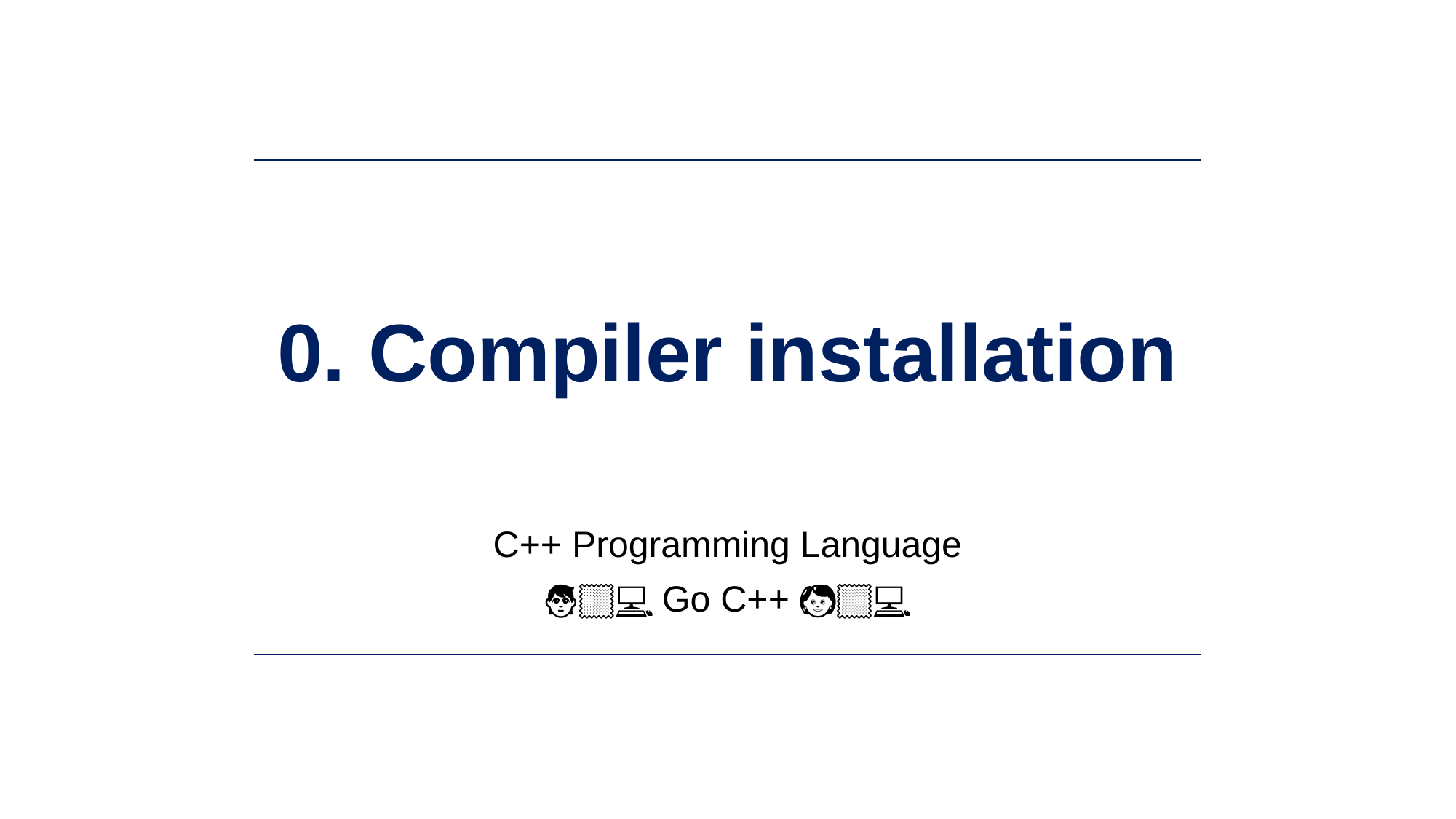

# 0. Compiler installation

C++ Programming Language
🧑🏻‍💻 Go C++ 👩🏻‍💻